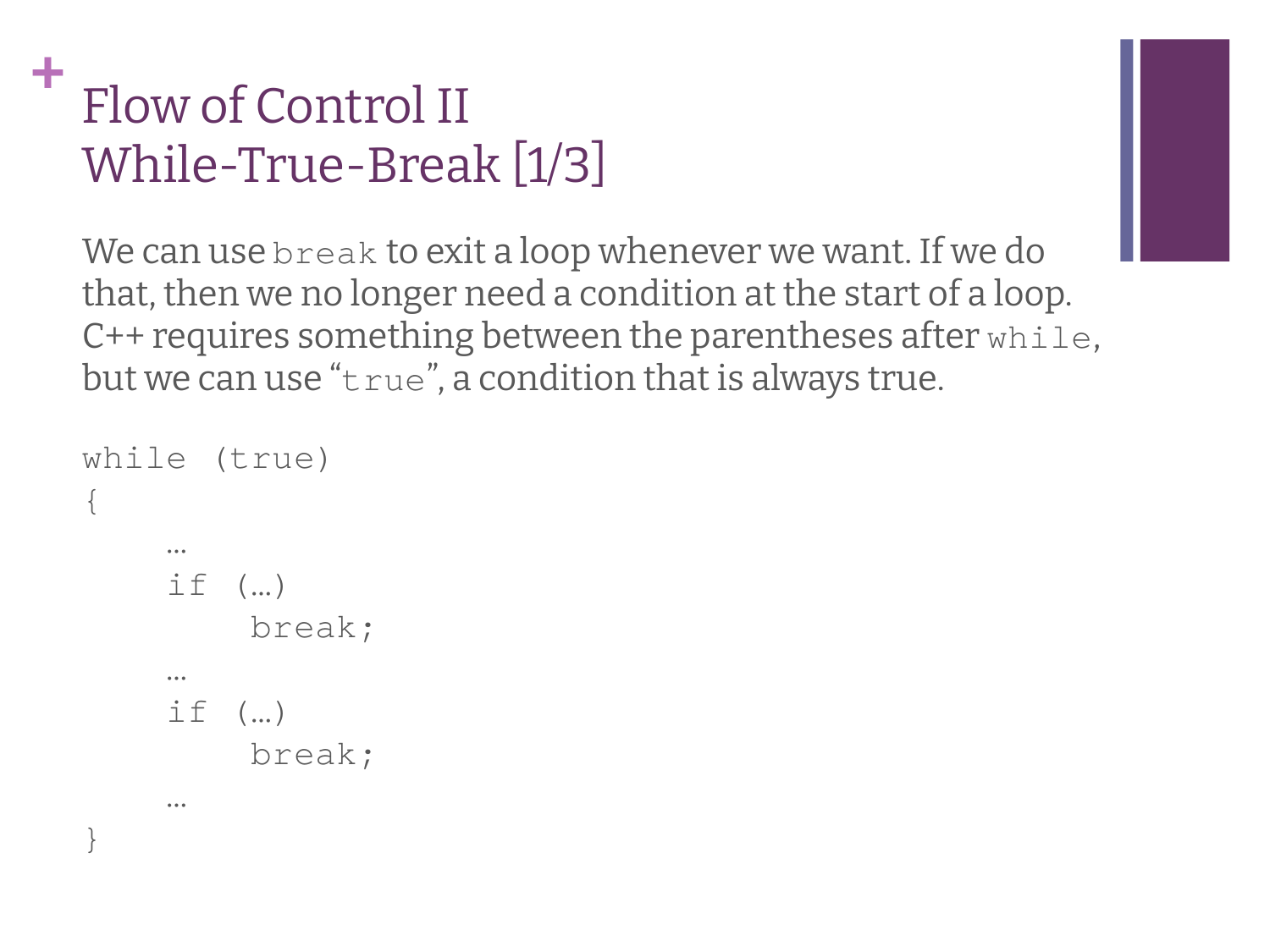

# Flow of Control II While-True-Break [1/3]
We can use break to exit a loop whenever we want. If we do that, then we no longer need a condition at the start of a loop. C++ requires something between the parentheses after while, but we can use “true”, a condition that is always true.
while (true)
{
    …
    if (…)
        break;
    …
    if (…)
        break;
    …
}